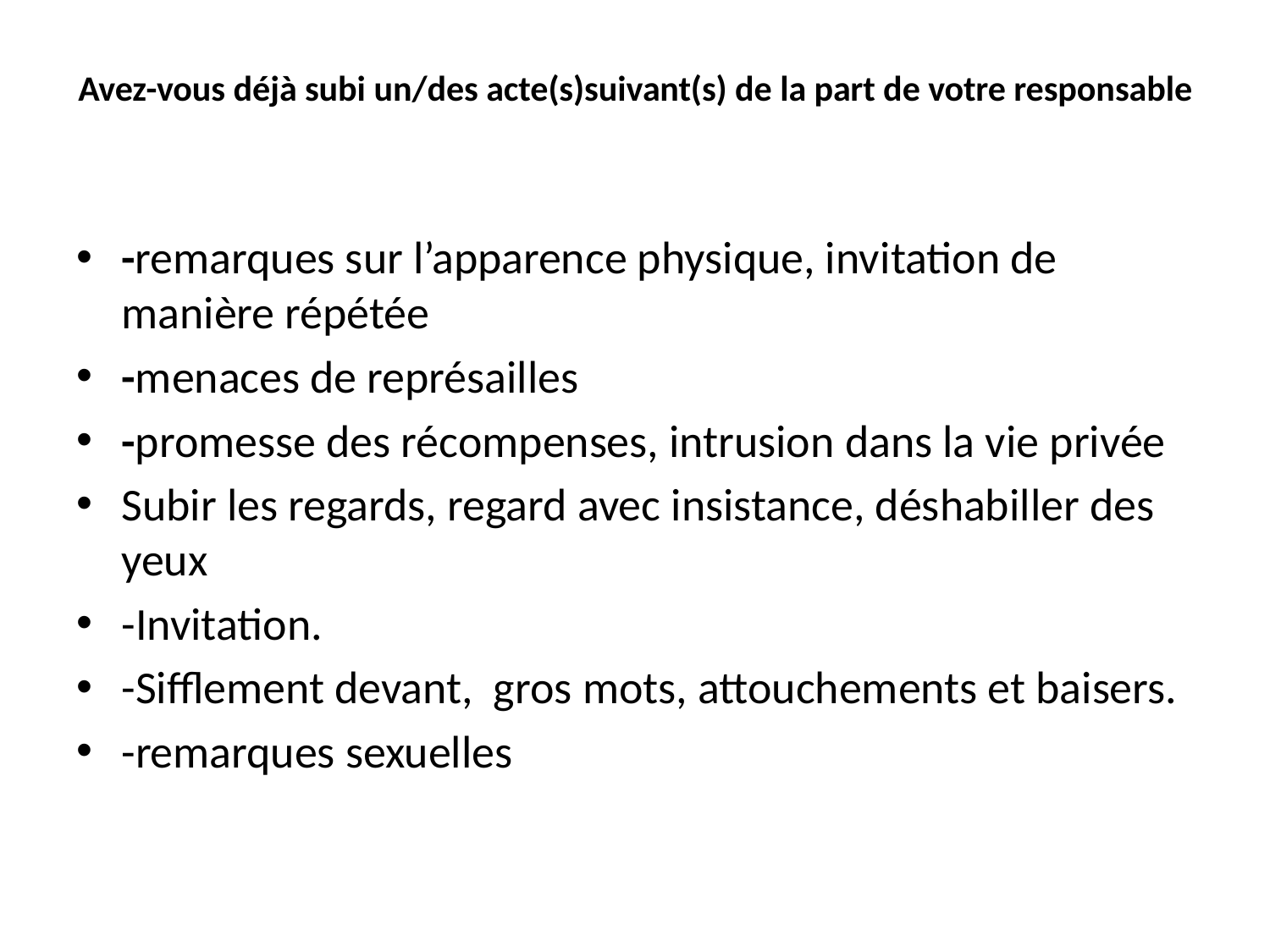

# Avez-vous déjà subi un/des acte(s)suivant(s) de la part de votre responsable
-remarques sur l’apparence physique, invitation de manière répétée
-menaces de représailles
-promesse des récompenses, intrusion dans la vie privée
Subir les regards, regard avec insistance, déshabiller des yeux
-Invitation.
-Sifflement devant,  gros mots, attouchements et baisers.
-remarques sexuelles